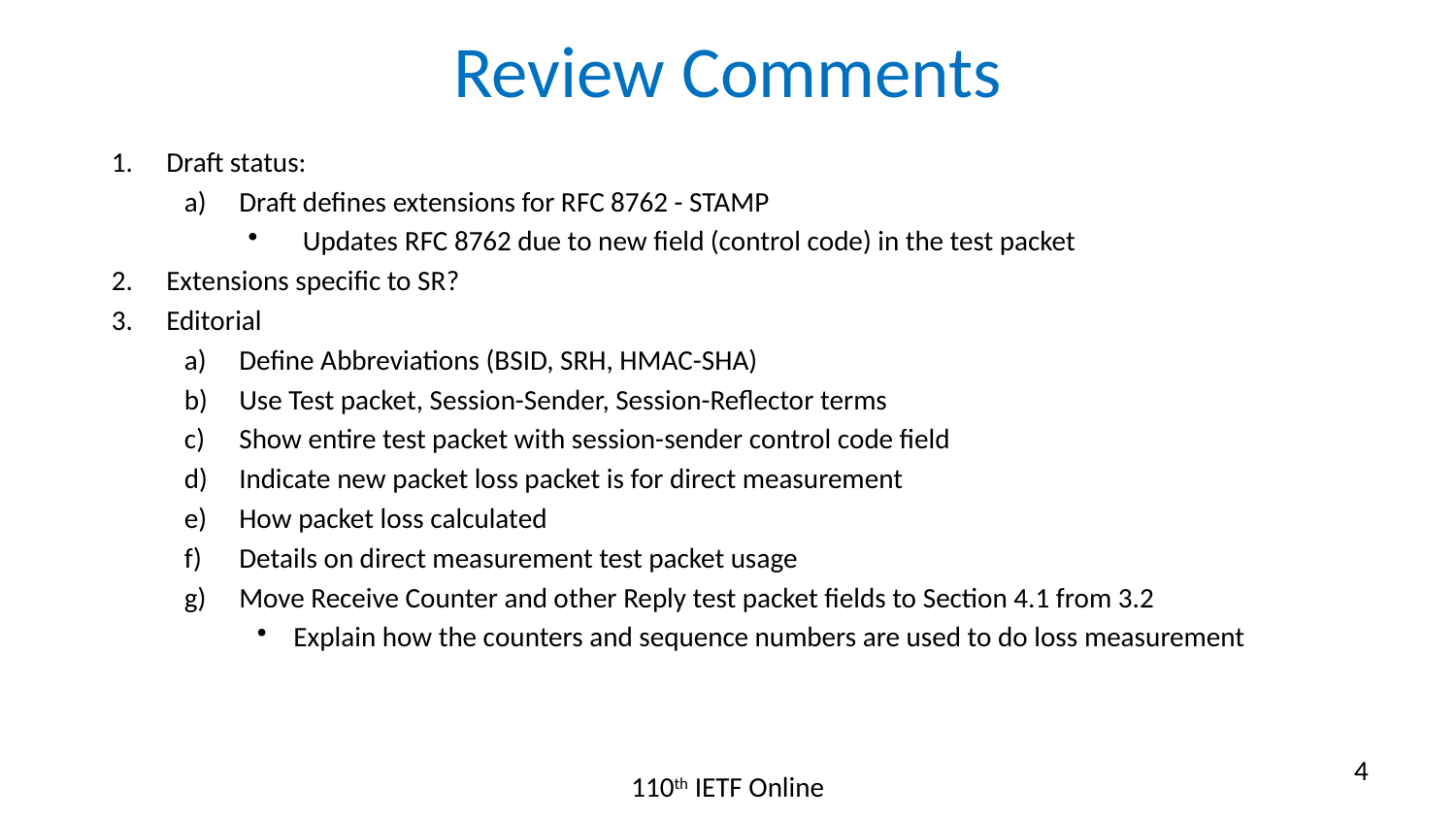

# Review Comments
Draft status:
Draft defines extensions for RFC 8762 - STAMP
Updates RFC 8762 due to new field (control code) in the test packet
Extensions specific to SR?
Editorial
Define Abbreviations (BSID, SRH, HMAC-SHA)
Use Test packet, Session-Sender, Session-Reflector terms
Show entire test packet with session-sender control code field
Indicate new packet loss packet is for direct measurement
How packet loss calculated
Details on direct measurement test packet usage
Move Receive Counter and other Reply test packet fields to Section 4.1 from 3.2
Explain how the counters and sequence numbers are used to do loss measurement

4
110th IETF Online